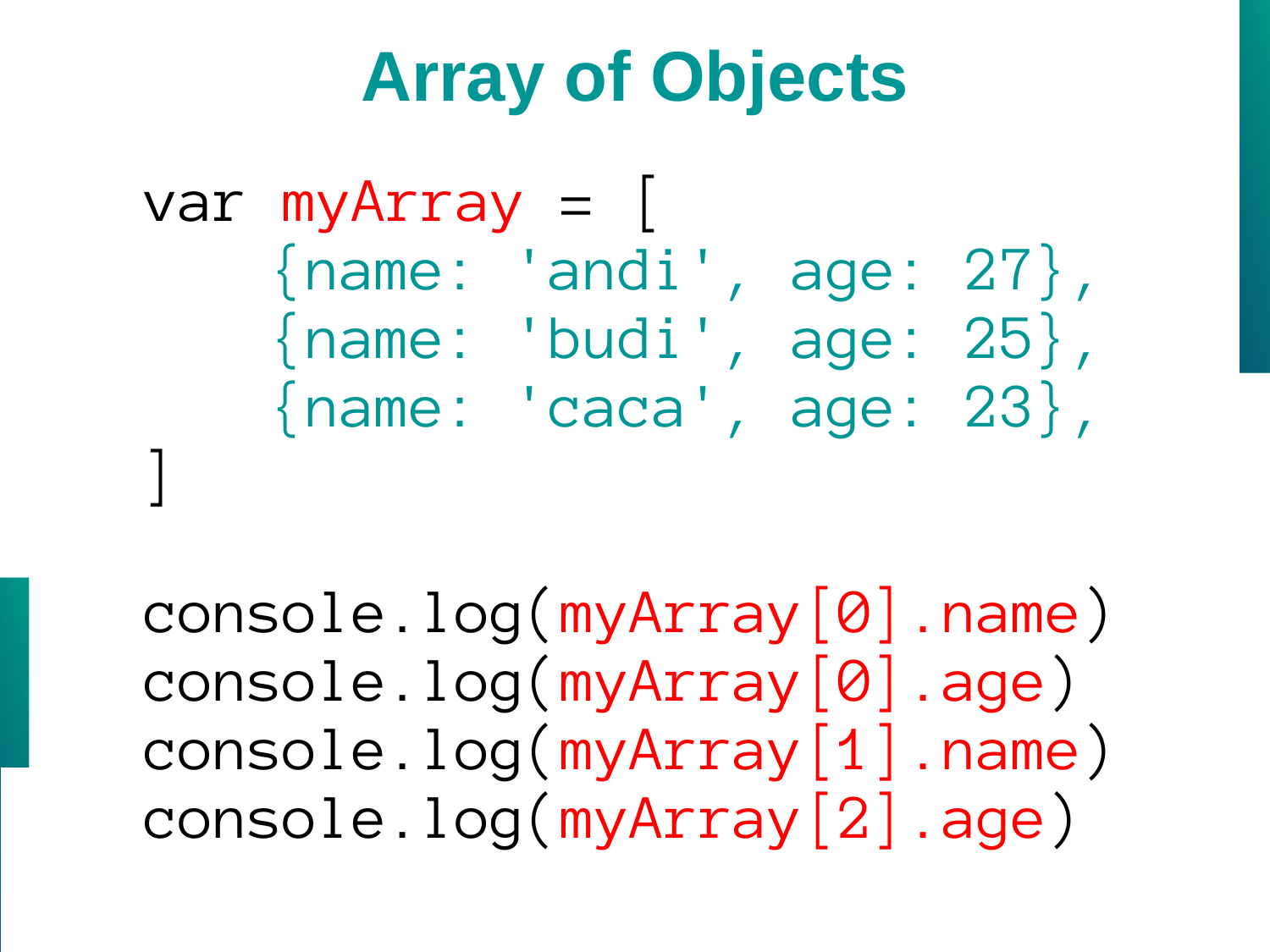

Array of Objects
var myArray = [
	{name: 'andi', age: 27},
	{name: 'budi', age: 25},
	{name: 'caca', age: 23},
]

console.log(myArray[0].name)
console.log(myArray[0].age)
console.log(myArray[1].name)
console.log(myArray[2].age)